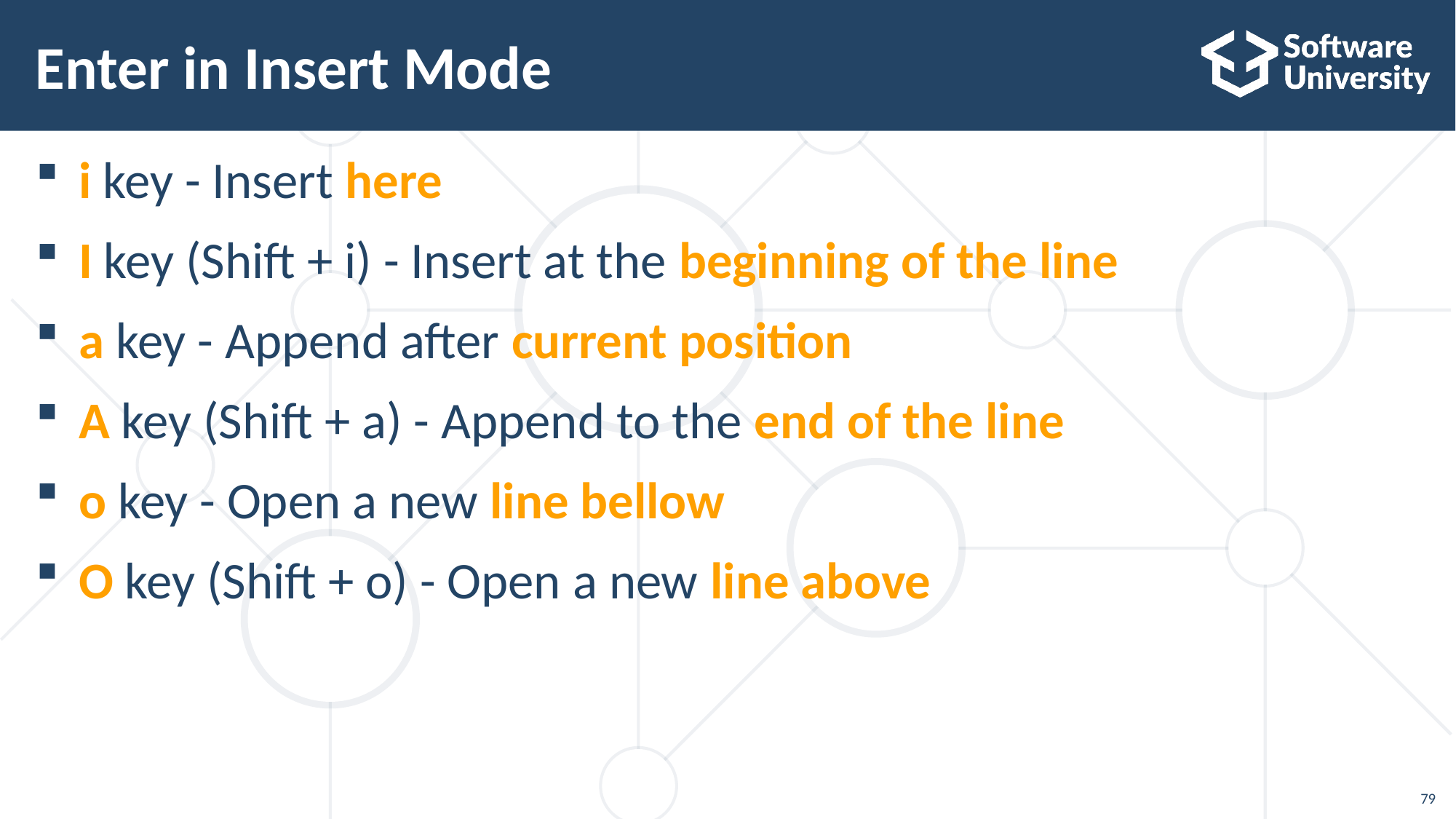

# Enter in Insert Mode
i key - Insert here
I key (Shift + i) - Insert at the beginning of the line
a key - Append after current position
A key (Shift + a) - Append to the end of the line
o key - Open a new line bellow
O key (Shift + o) - Open a new line above

79